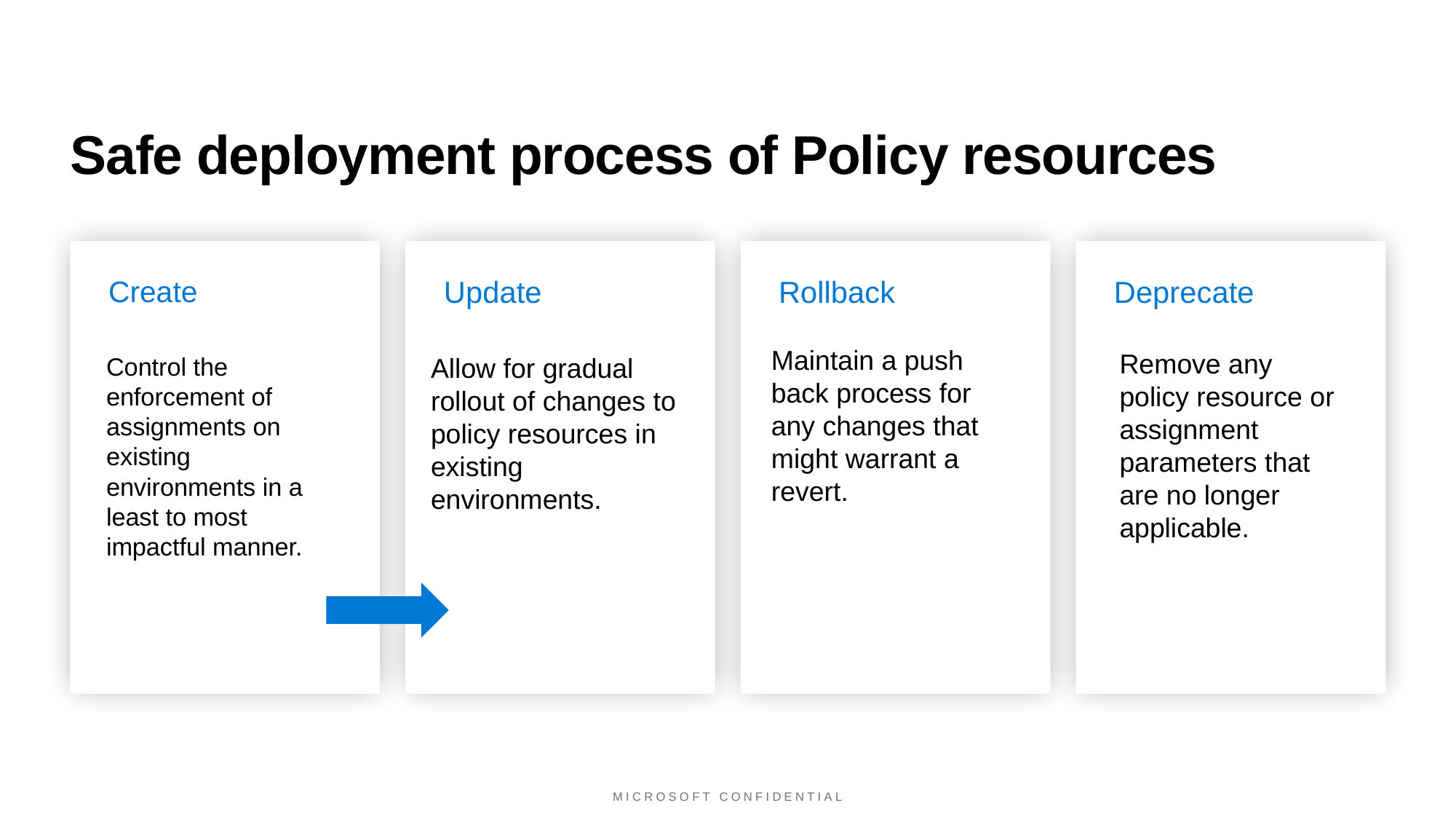

# Safe deployment process of Policy resources
Create
Update
Rollback
Deprecate
Maintain a push back process for any changes that might warrant a revert.
Control the enforcement of assignments on existing environments in a least to most impactful manner.
Allow for gradual rollout of changes to policy resources in existing environments.
Remove any policy resource or assignment parameters that are no longer applicable.